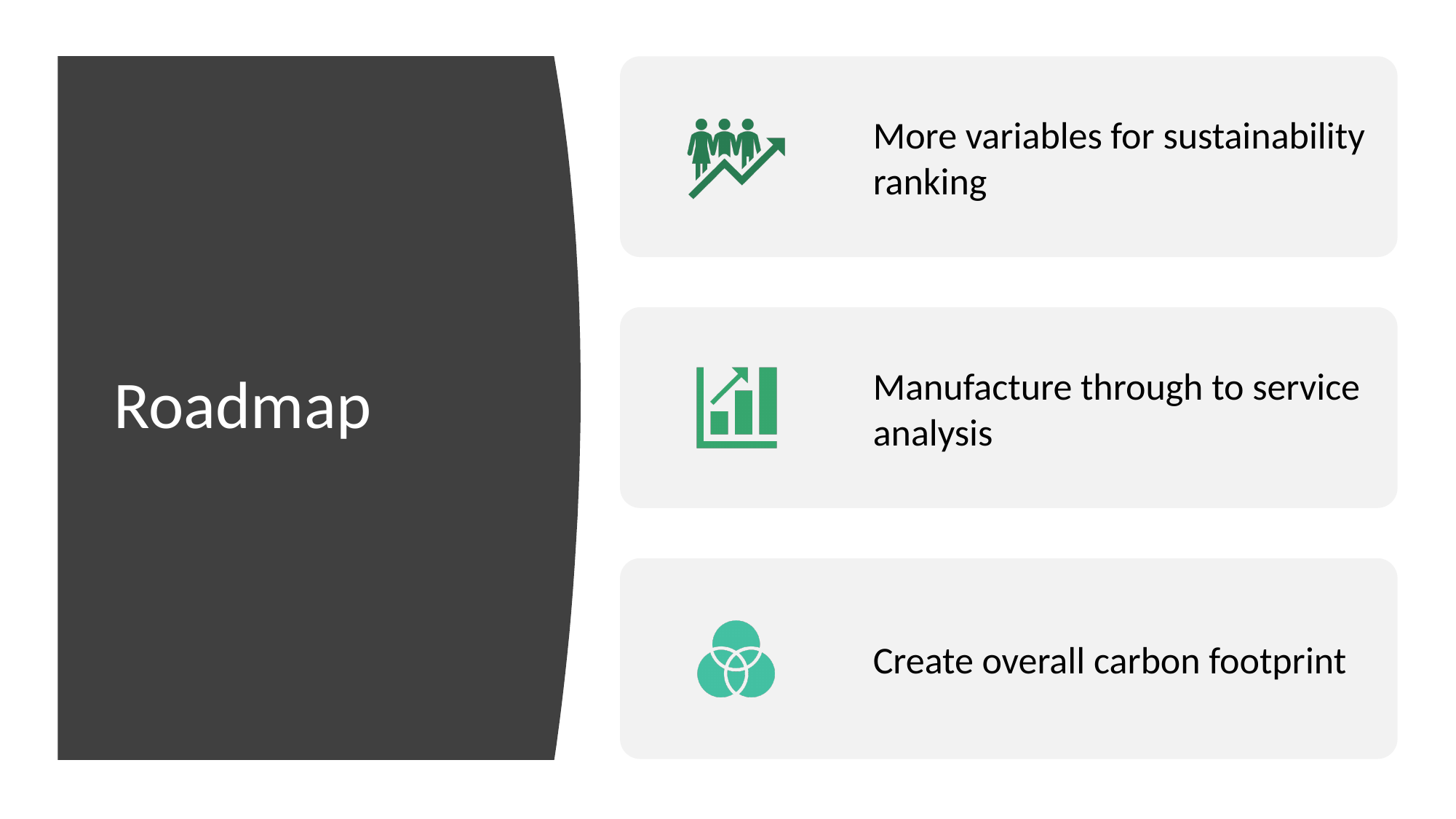

More variables for sustainability ranking
Manufacture through to service analysis
Create overall carbon footprint

# Roadmap